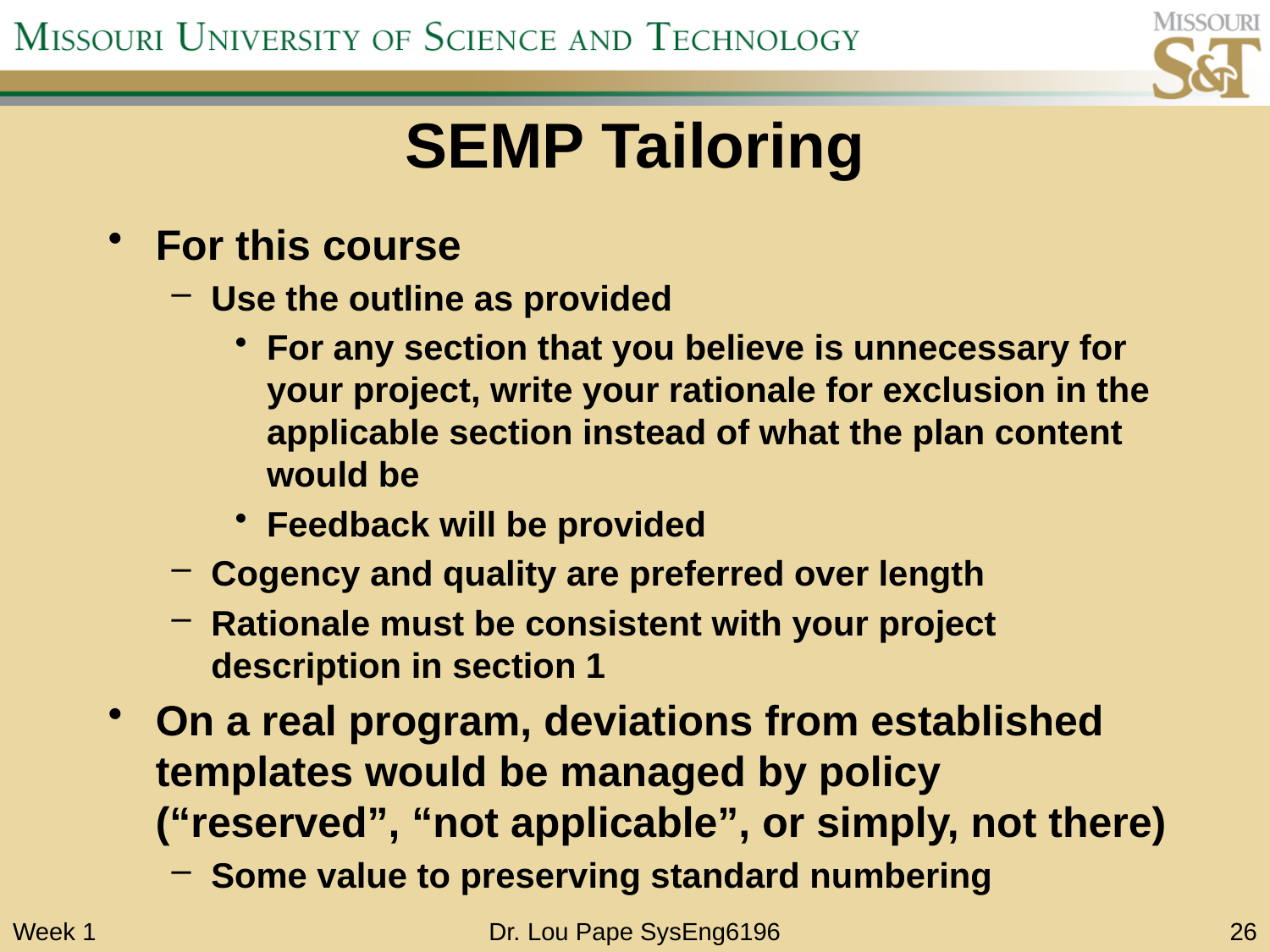

# SEMP Tailoring
For this course
Use the outline as provided
For any section that you believe is unnecessary for your project, write your rationale for exclusion in the applicable section instead of what the plan content would be
Feedback will be provided
Cogency and quality are preferred over length
Rationale must be consistent with your project description in section 1
On a real program, deviations from established templates would be managed by policy (“reserved”, “not applicable”, or simply, not there)
Some value to preserving standard numbering
Week 1
Dr. Lou Pape SysEng6196
26